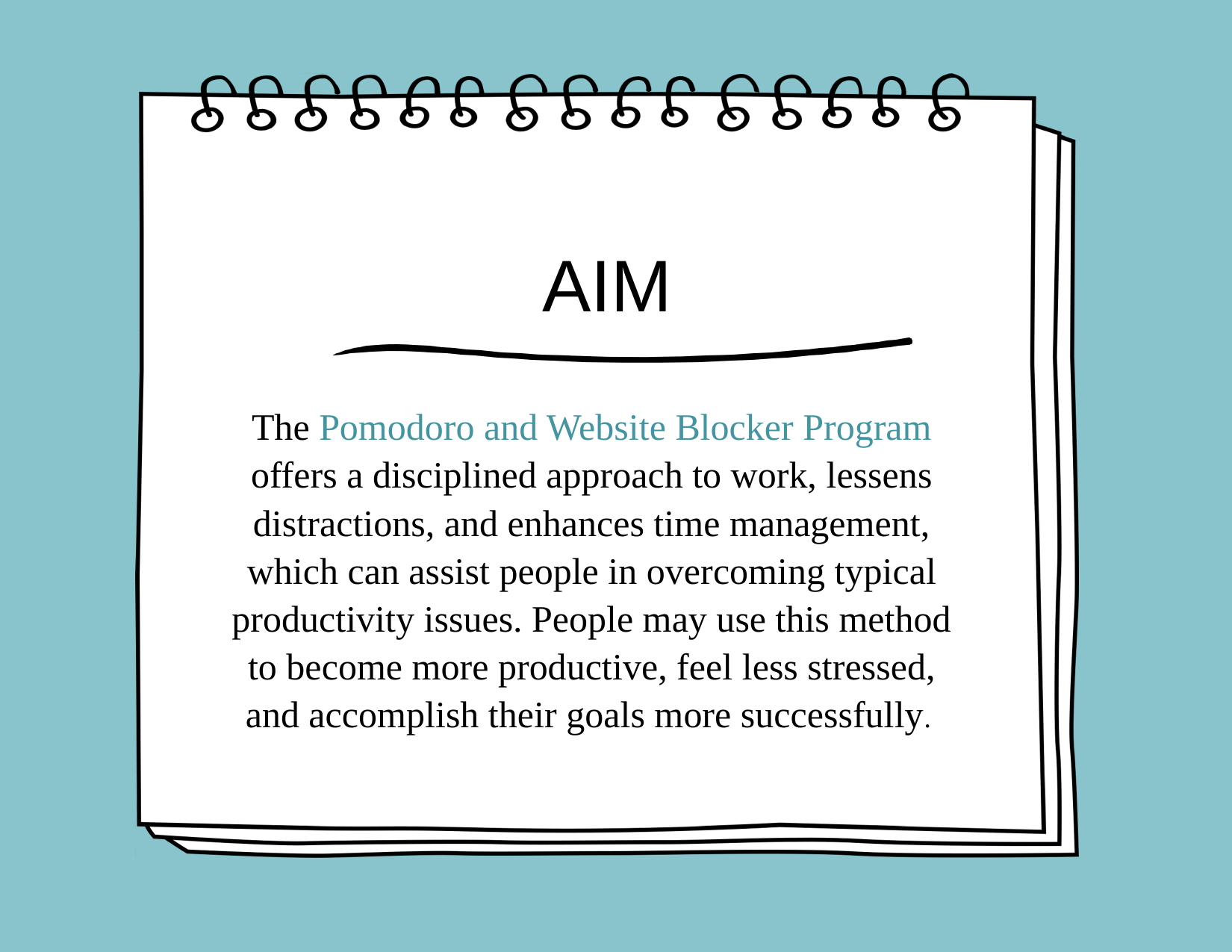

# AIM
The Pomodoro and Website Blocker Program offers a disciplined approach to work, lessens distractions, and enhances time management, which can assist people in overcoming typical productivity issues. People may use this method to become more productive, feel less stressed, and accomplish their goals more successfully.